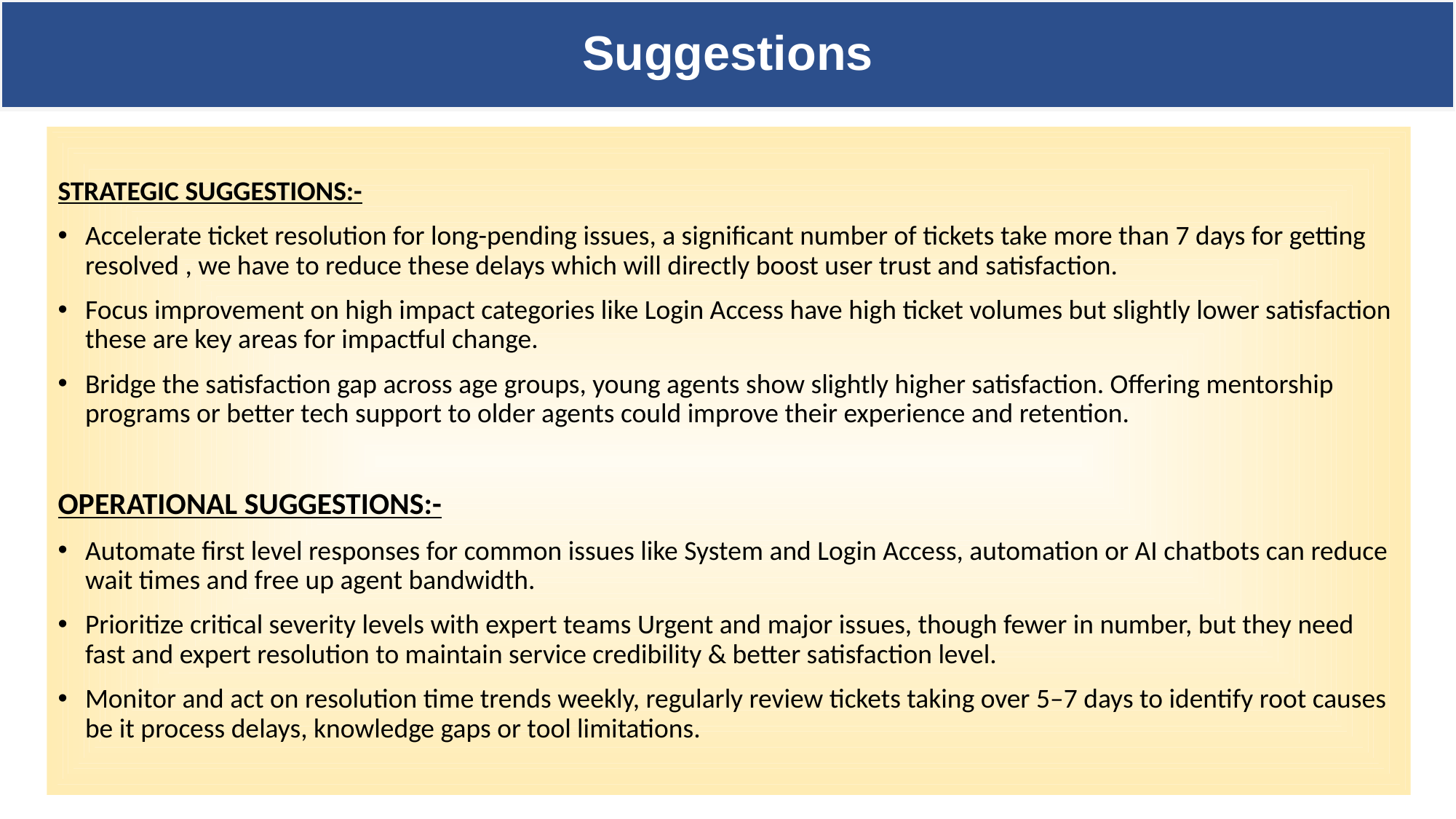

Suggestions

STRATEGIC SUGGESTIONS:-
Accelerate ticket resolution for long-pending issues, a significant number of tickets take more than 7 days for getting resolved , we have to reduce these delays which will directly boost user trust and satisfaction.
Focus improvement on high impact categories like Login Access have high ticket volumes but slightly lower satisfaction these are key areas for impactful change.
Bridge the satisfaction gap across age groups, young agents show slightly higher satisfaction. Offering mentorship programs or better tech support to older agents could improve their experience and retention.

OPERATIONAL SUGGESTIONS:-
Automate first level responses for common issues like System and Login Access, automation or AI chatbots can reduce wait times and free up agent bandwidth.
Prioritize critical severity levels with expert teams Urgent and major issues, though fewer in number, but they need fast and expert resolution to maintain service credibility & better satisfaction level.
Monitor and act on resolution time trends weekly, regularly review tickets taking over 5–7 days to identify root causes be it process delays, knowledge gaps or tool limitations.